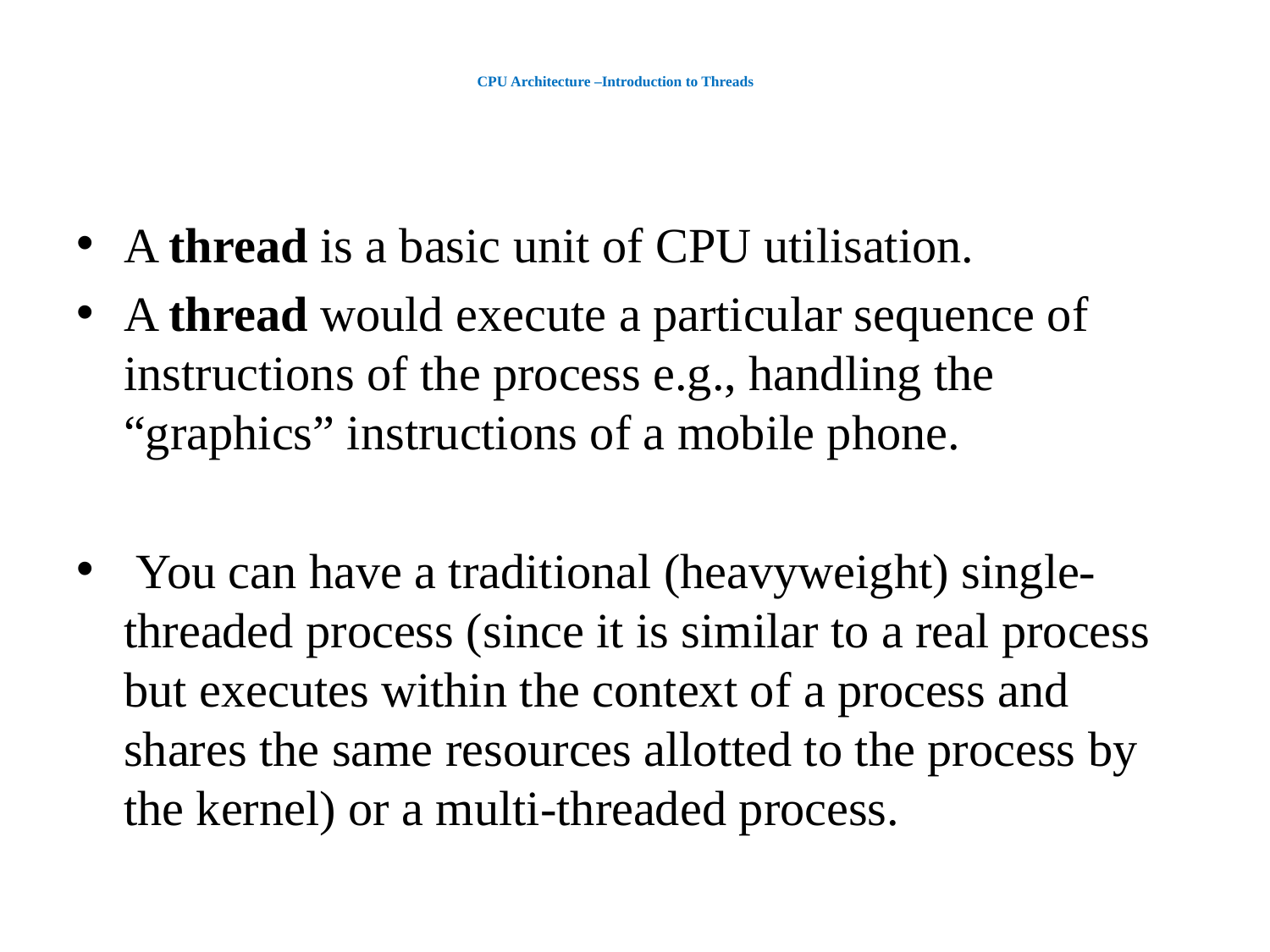

# CPU Architecture –Introduction to Threads

A thread is a basic unit of CPU utilisation.
A thread would execute a particular sequence of instructions of the process e.g., handling the “graphics” instructions of a mobile phone.

 You can have a traditional (heavyweight) single-threaded process (since it is similar to a real process but executes within the context of a process and shares the same resources allotted to the process by the kernel) or a multi-threaded process.